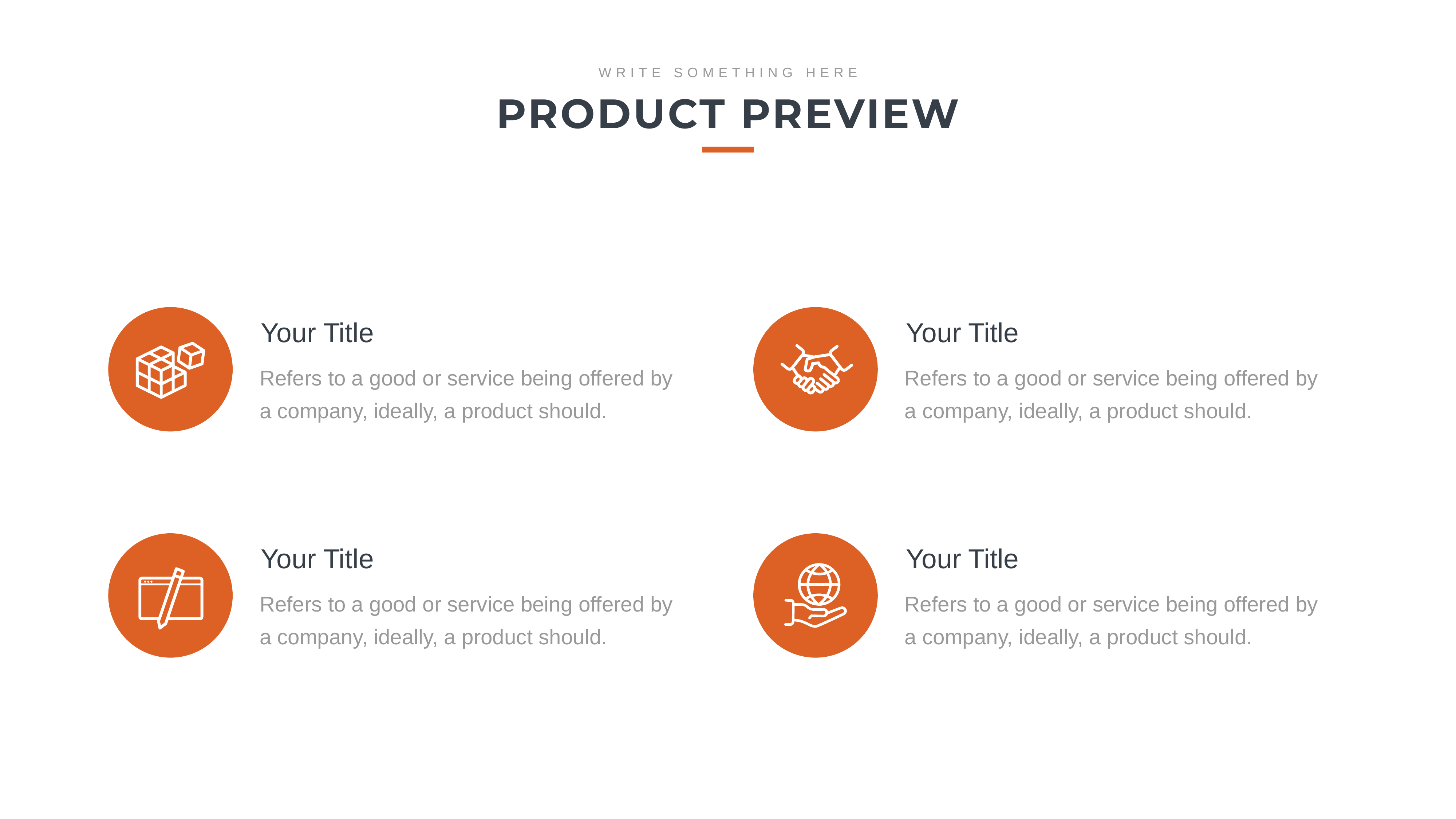

WRITE SOMETHING HERE
PRODUCT PREVIEW

Your Title
Your Title

Refers to a good or service being offered by a company, ideally, a product should.
Refers to a good or service being offered by a company, ideally, a product should.

Your Title
Your Title

Refers to a good or service being offered by a company, ideally, a product should.
Refers to a good or service being offered by a company, ideally, a product should.